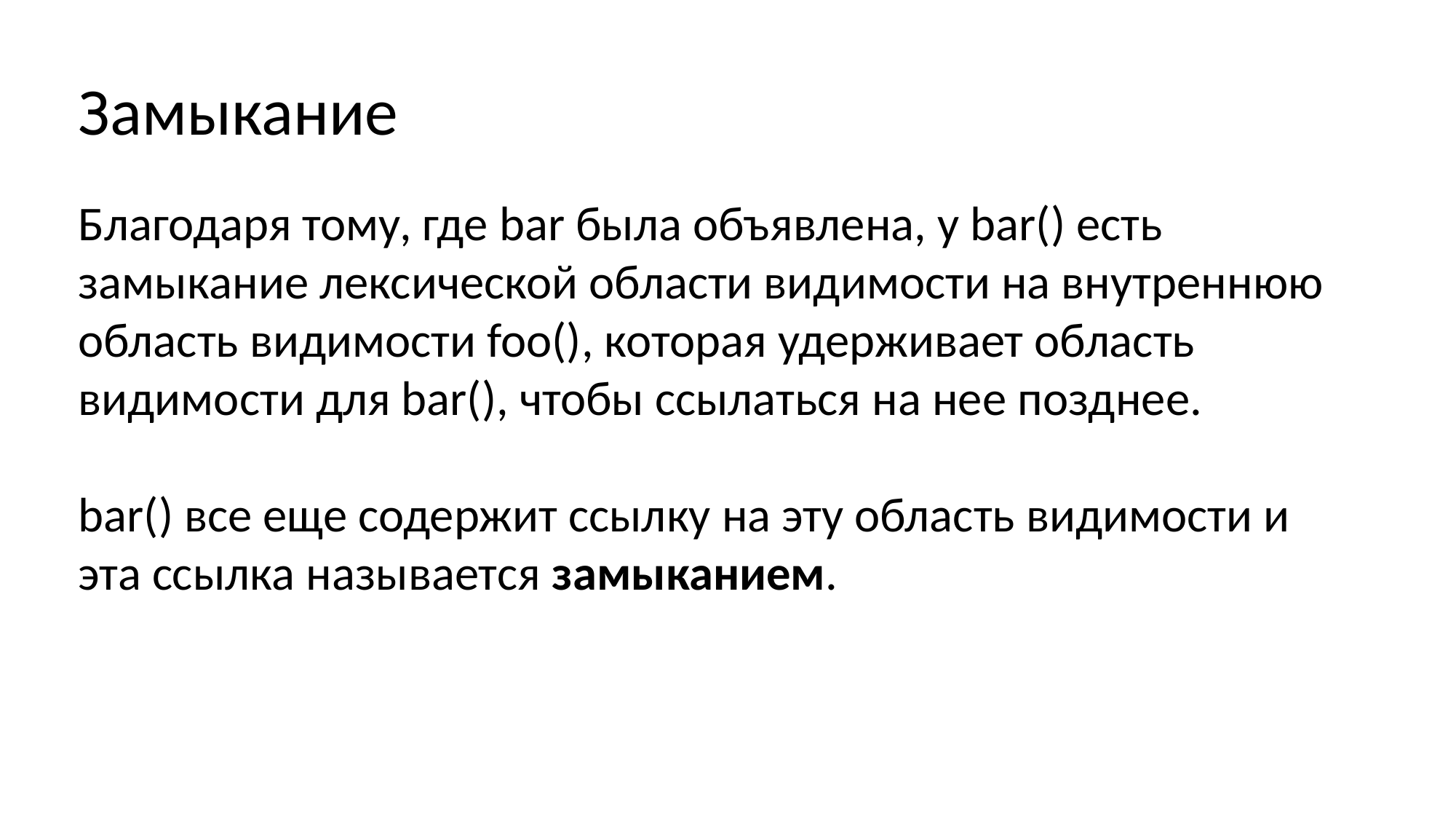

Замыкание
Благодаря тому, где bar была объявлена, у bar() есть замыкание лексической области видимости на внутреннюю область видимости foo(), которая удерживает область видимости для bar(), чтобы ссылаться на нее позднее.

bar() все еще содержит ссылку на эту область видимости и эта ссылка называется замыканием.